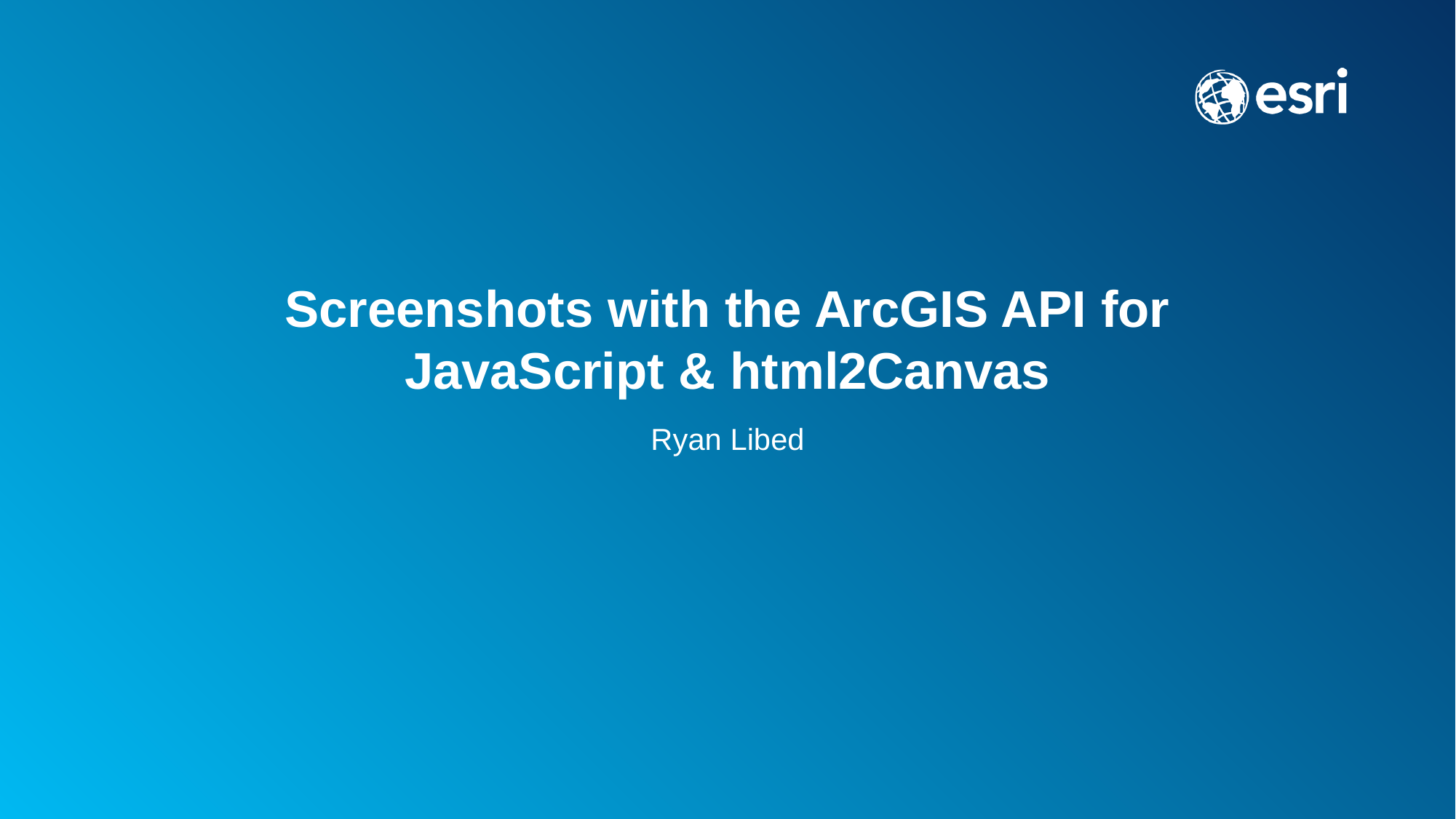

# Screenshots with the ArcGIS API for JavaScript & html2Canvas
Ryan Libed